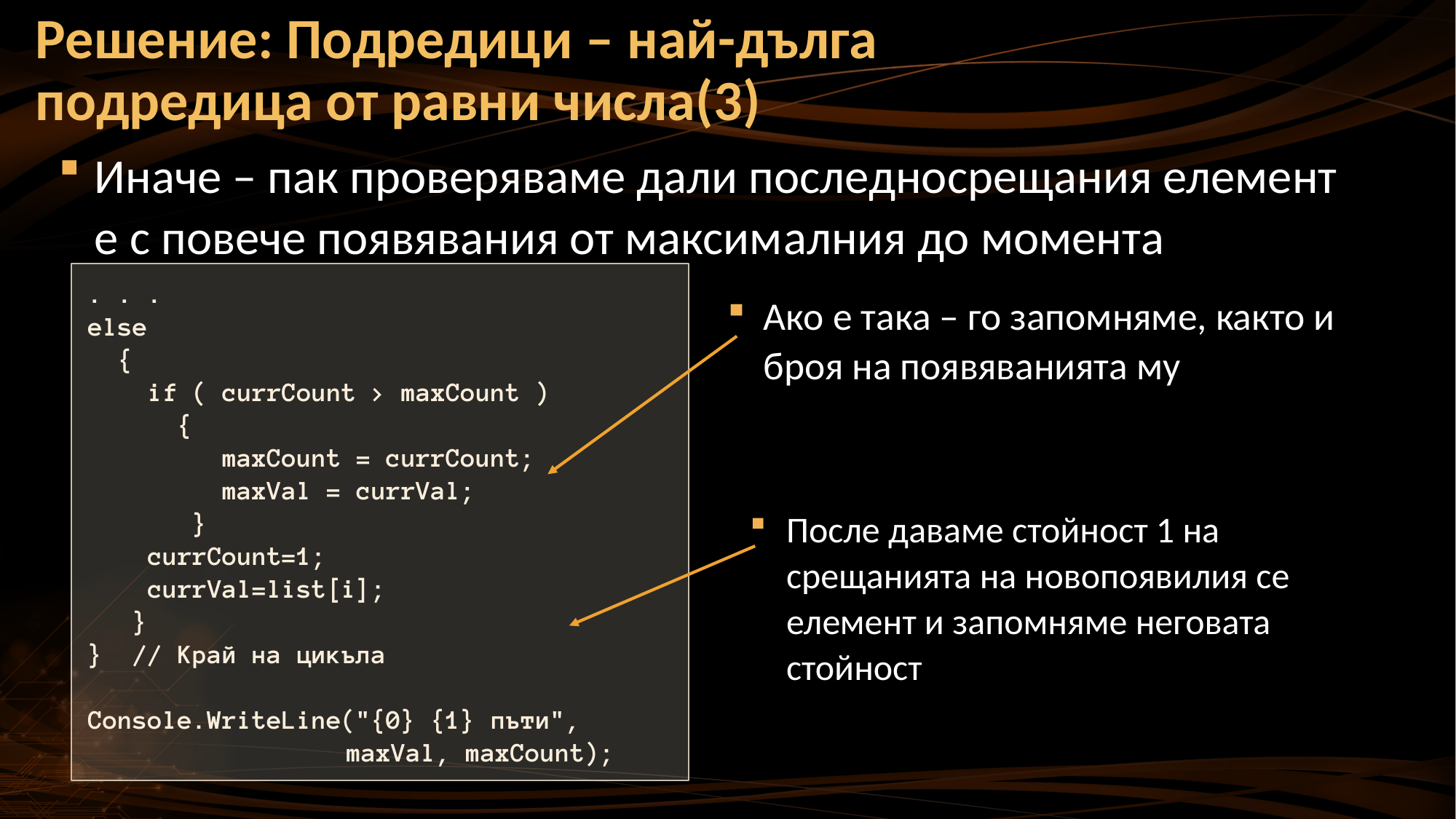

# Решение: Подредици – най-дълга подредица от равни числа(3)
Иначе – пак проверяваме дали последносрещания елемент е с повече появявания от максимaлния до момента

. . .
else
  {
    if ( currCount > maxCount )
      {
         maxCount = currCount;
         maxVal = currVal;
       }
    currCount=1;
    currVal=list[i];
   }
}  // Край на цикъла

Console.WriteLine("{0} {1} пъти",
	          maxVal, maxCount);
Ако е така – го запомняме, както и броя на появяванията му

После даваме стойност 1 на срещанията на новопоявилия се елемент и запомняме неговата стойност